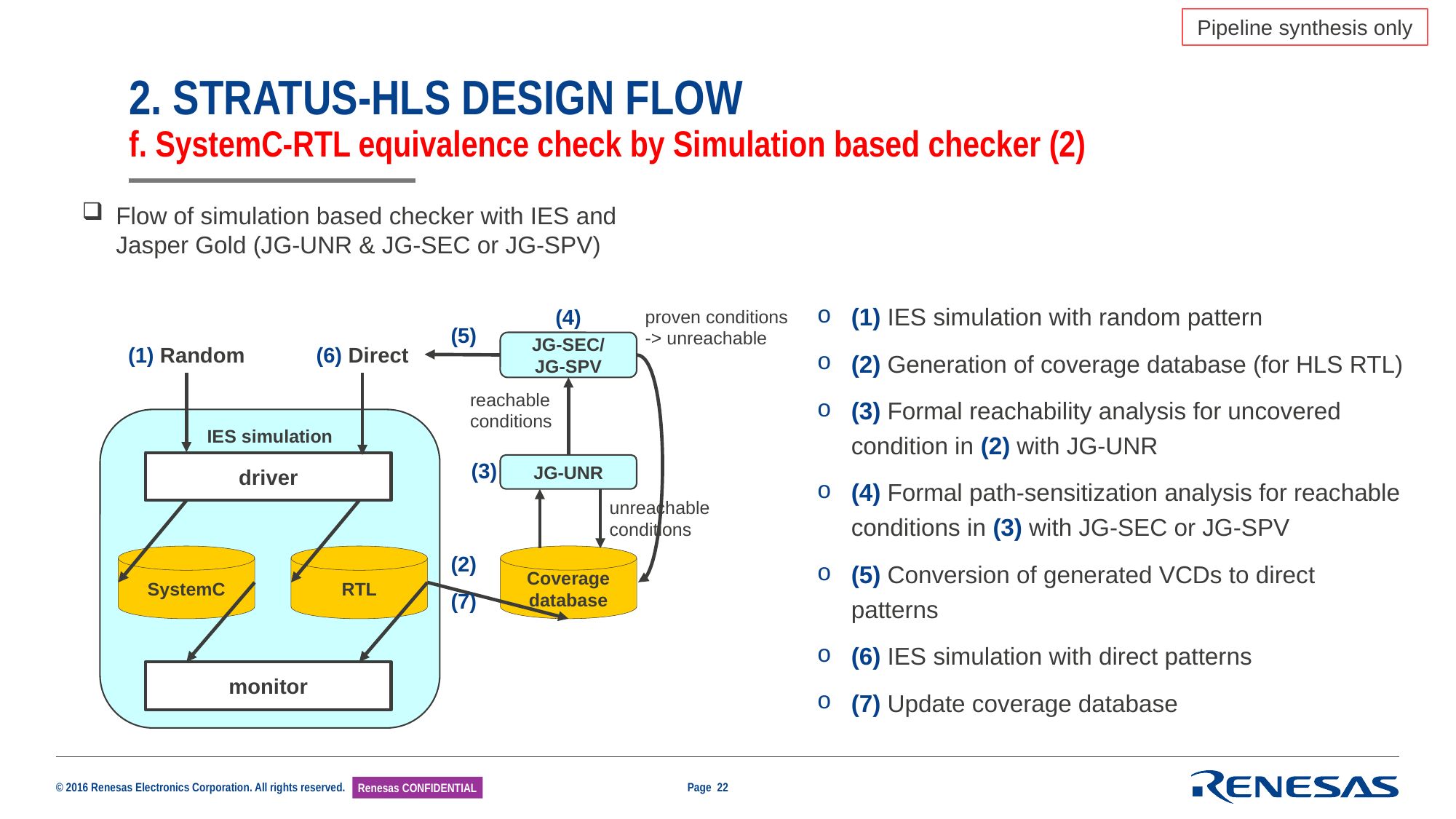

Pipeline synthesis only
# 2. STRATUS-HLS DESIGN FLOW f. SystemC-RTL equivalence check by Simulation based checker (2)
Flow of simulation based checker with IES and Jasper Gold (JG-UNR & JG-SEC or JG-SPV)
(1) IES simulation with random pattern
(2) Generation of coverage database (for HLS RTL)
(3) Formal reachability analysis for uncovered condition in (2) with JG-UNR
(4) Formal path-sensitization analysis for reachable conditions in (3) with JG-SEC or JG-SPV
(5) Conversion of generated VCDs to direct patterns
(6) IES simulation with direct patterns
(7) Update coverage database
(4)
proven conditions
-> unreachable
(5)
JG-SEC/
JG-SPV
(1) Random
(6) Direct
reachable
conditions
IES simulation
(3)
driver
JG-UNR
unreachable
conditions
(2)
Coverage database
SystemC
RTL
(7)
monitor
Page  22